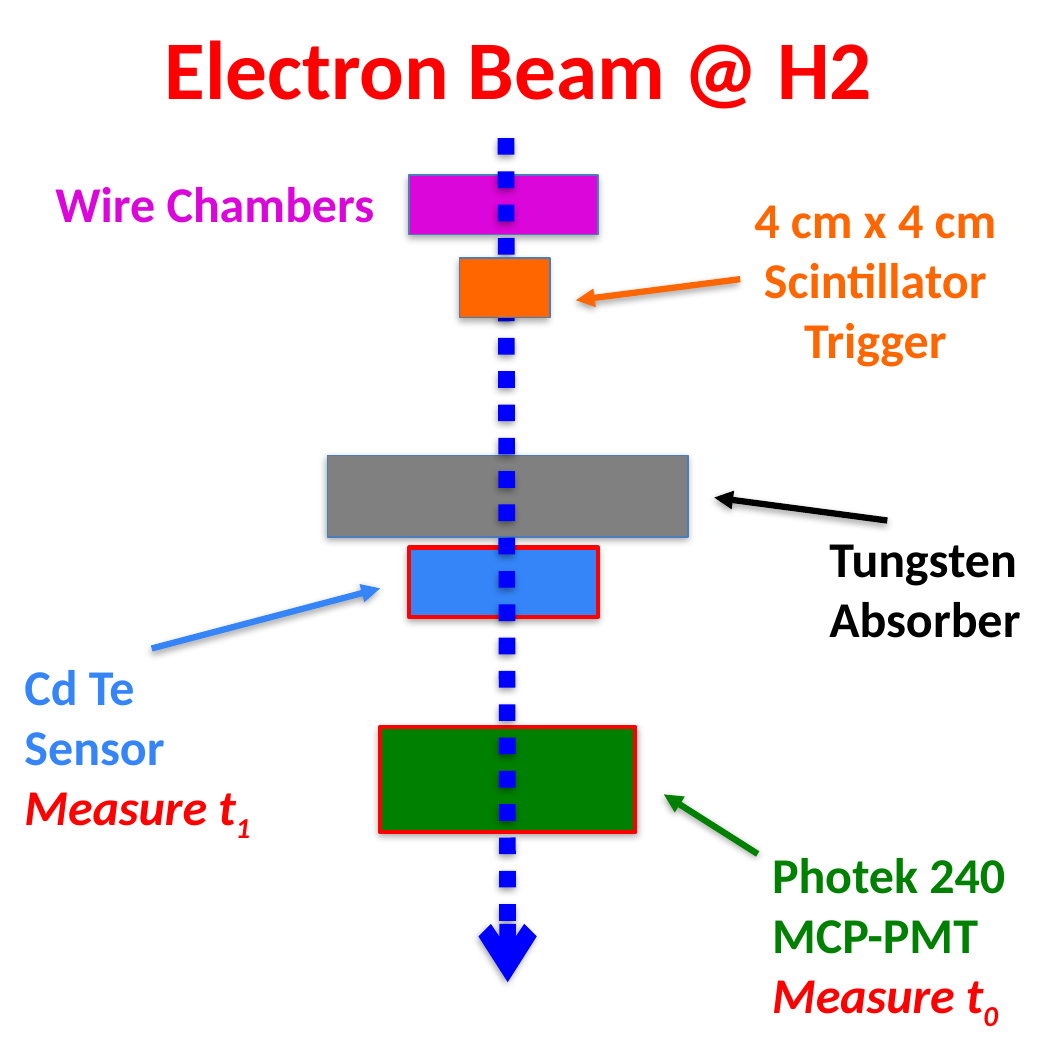

Electron Beam @ H2
Wire Chambers

4 cm x 4 cm
Scintillator
Trigger

Tungsten
Absorber

Cd Te Sensor
Measure t1

Photek 240
MCP-PMT
Measure t0